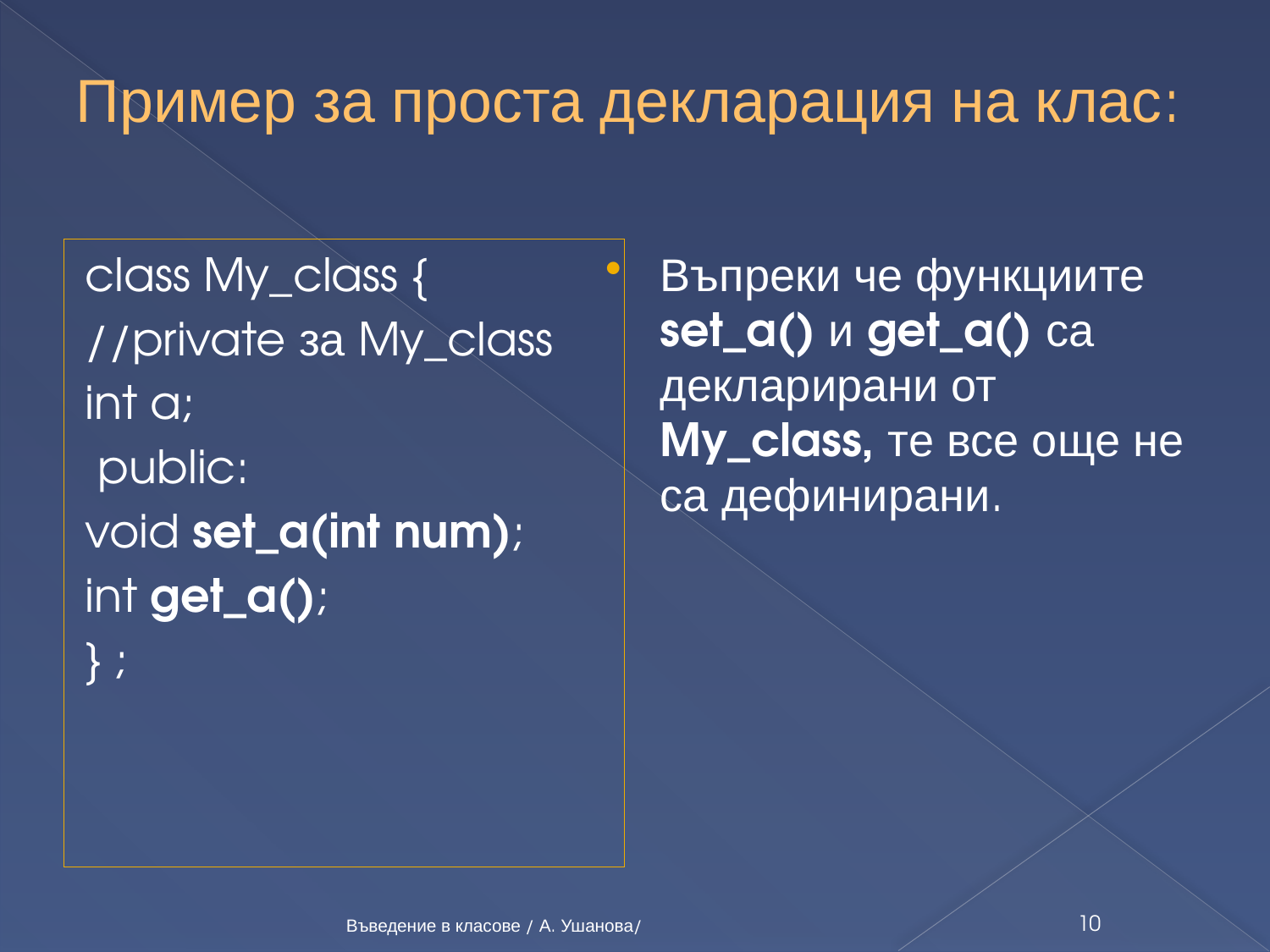

# Пример за проста декларация на клас:
class My_class {
//private за My_class
int a;
 public:
void set_a(int num);
int get_a();
} ;
Въпреки че функциите set_a() и get_a() са декларирани от My_class, те все още не са дефинирани.
Въведение в класове / А. Ушанова/
10